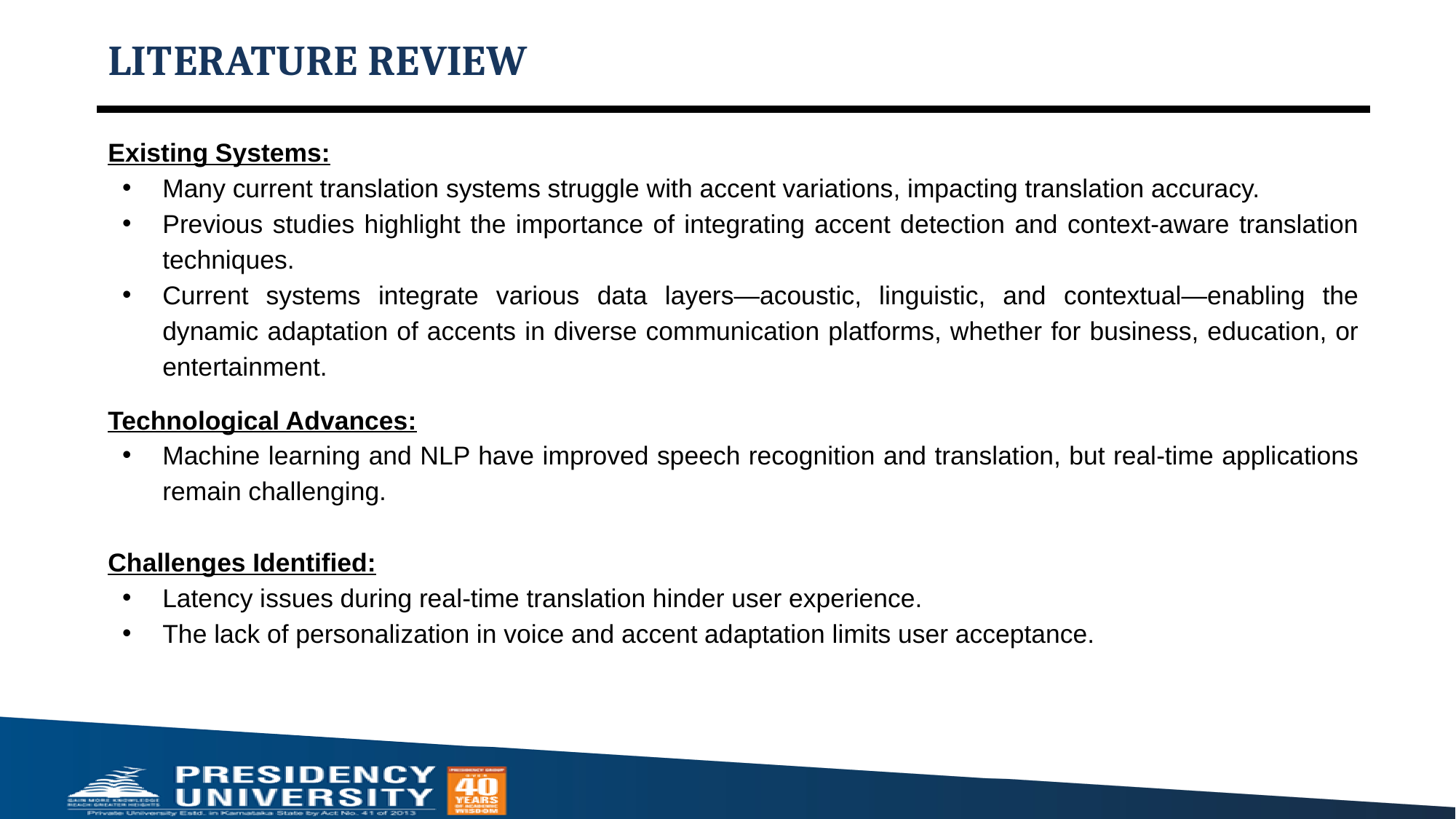

# LITERATURE REVIEW
Existing Systems:
Many current translation systems struggle with accent variations, impacting translation accuracy.
Previous studies highlight the importance of integrating accent detection and context-aware translation techniques.
Current systems integrate various data layers—acoustic, linguistic, and contextual—enabling the dynamic adaptation of accents in diverse communication platforms, whether for business, education, or entertainment.
Technological Advances:
Machine learning and NLP have improved speech recognition and translation, but real-time applications remain challenging.

Challenges Identified:
Latency issues during real-time translation hinder user experience.
The lack of personalization in voice and accent adaptation limits user acceptance.